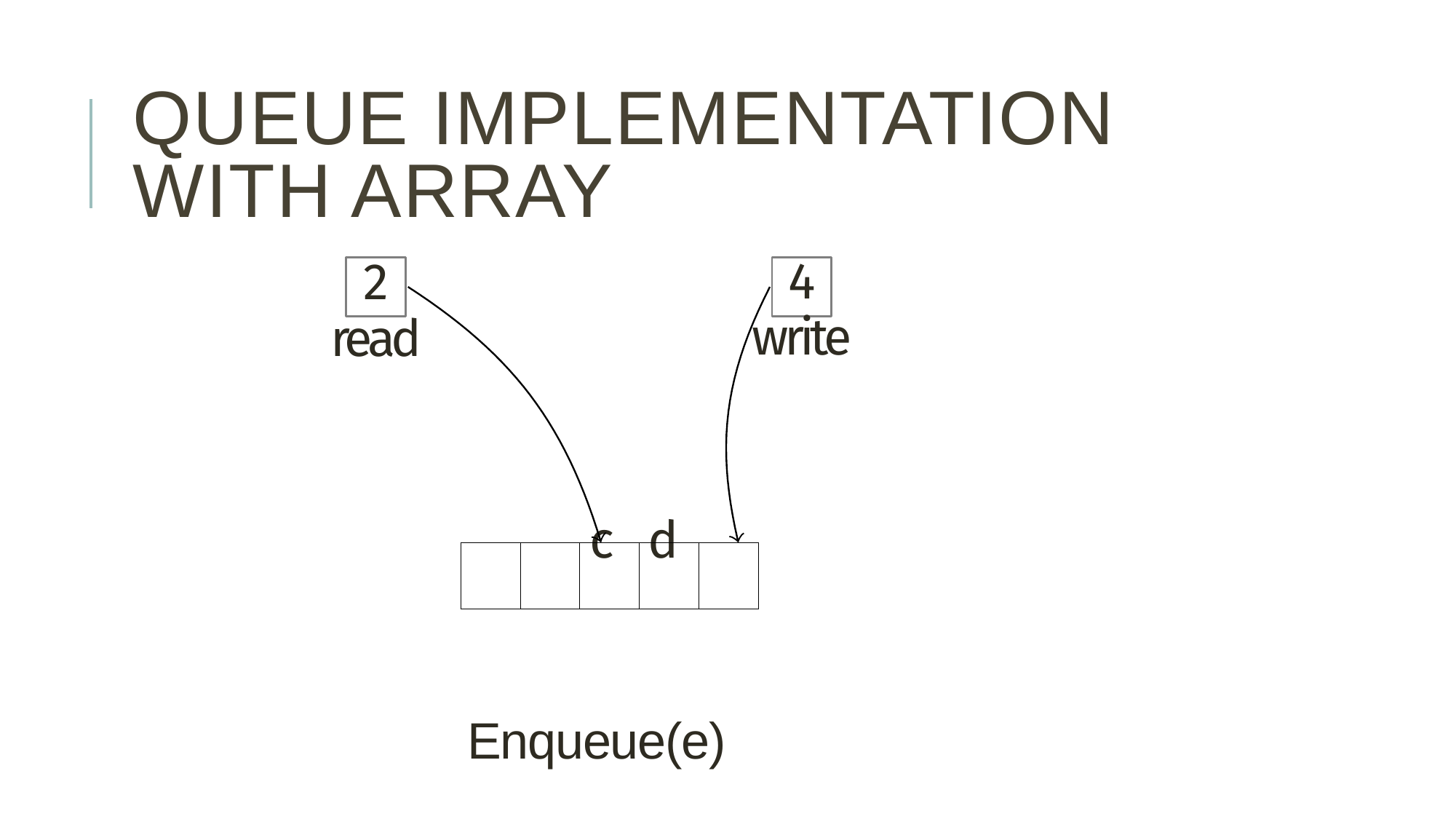

# Queue Implementation with Array
2
read
4
write

|  |  | c | d |  |
| --- | --- | --- | --- | --- |
Enqueue(e)